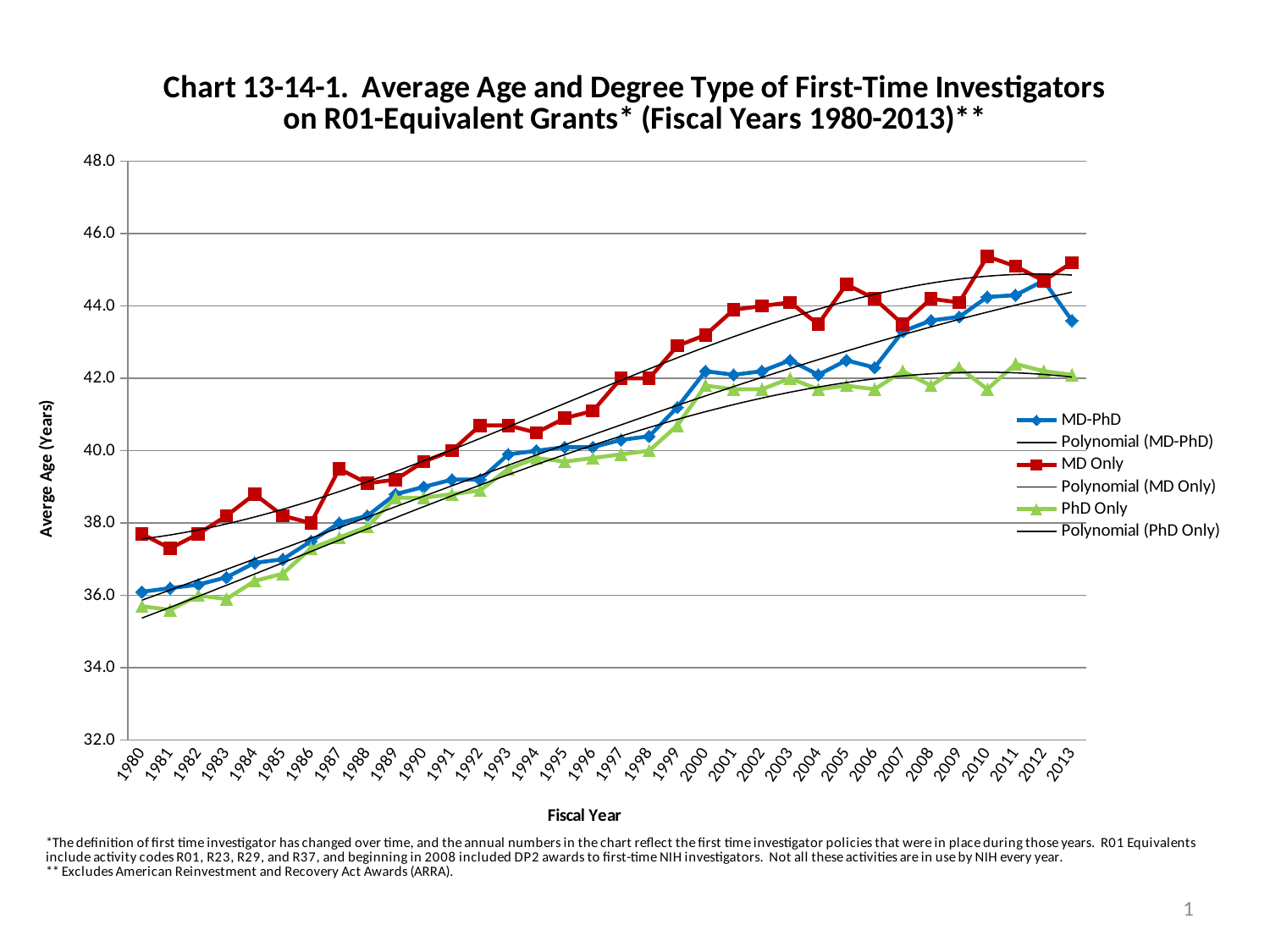

### Chart: Chart 13-14-1.  Average Age and Degree Type of First-Time Investigators on R01-Equivalent Grants* (Fiscal Years 1980-2013)**

| Category | MD-PhD | MD Only | PhD Only |
|---|---|---|---|
| 1980.0 | 36.1 | 37.7 | 35.7 |
| 1981.0 | 36.2 | 37.30000000000001 | 35.6 |
| 1982.0 | 36.30000000000001 | 37.7 | 36.0 |
| 1983.0 | 36.5 | 38.2 | 35.9 |
| 1984.0 | 36.9 | 38.80000000000001 | 36.4 |
| 1985.0 | 37.0 | 38.2 | 36.6 |
| 1986.0 | 37.5 | 38.0 | 37.30000000000001 |
| 1987.0 | 38.0 | 39.5 | 37.6 |
| 1988.0 | 38.2 | 39.1 | 37.9 |
| 1989.0 | 38.80000000000001 | 39.2 | 38.7 |
| 1990.0 | 39.0 | 39.7 | 38.7 |
| 1991.0 | 39.2 | 40.0 | 38.80000000000001 |
| 1992.0 | 39.2 | 40.7 | 38.9 |
| 1993.0 | 39.9 | 40.7 | 39.5 |
| 1994.0 | 40.0 | 40.5 | 39.80000000000001 |
| 1995.0 | 40.1 | 40.9 | 39.7 |
| 1996.0 | 40.1 | 41.1 | 39.80000000000001 |
| 1997.0 | 40.30000000000001 | 42.0 | 39.9 |
| 1998.0 | 40.4 | 42.0 | 40.0 |
| 1999.0 | 41.2 | 42.9 | 40.7 |
| 2000.0 | 42.2 | 43.2 | 41.8 |
| 2001.0 | 42.1 | 43.9 | 41.7 |
| 2002.0 | 42.2 | 44.0 | 41.7 |
| 2003.0 | 42.5 | 44.1 | 42.0 |
| 2004.0 | 42.1 | 43.5 | 41.7 |
| 2005.0 | 42.5 | 44.6 | 41.8 |
| 2006.0 | 42.3 | 44.2 | 41.7 |
| 2007.0 | 43.3 | 43.5 | 42.2 |
| 2008.0 | 43.6 | 44.2 | 41.8 |
| 2009.0 | 43.7 | 44.1 | 42.3 |
| 2010.0 | 44.25 | 45.37 | 41.7 |
| 2011.0 | 44.3 | 45.1 | 42.4 |
| 2012.0 | 44.7 | 44.7 | 42.2 |
| 2013.0 | 43.6 | 45.2 | 42.1 |
1